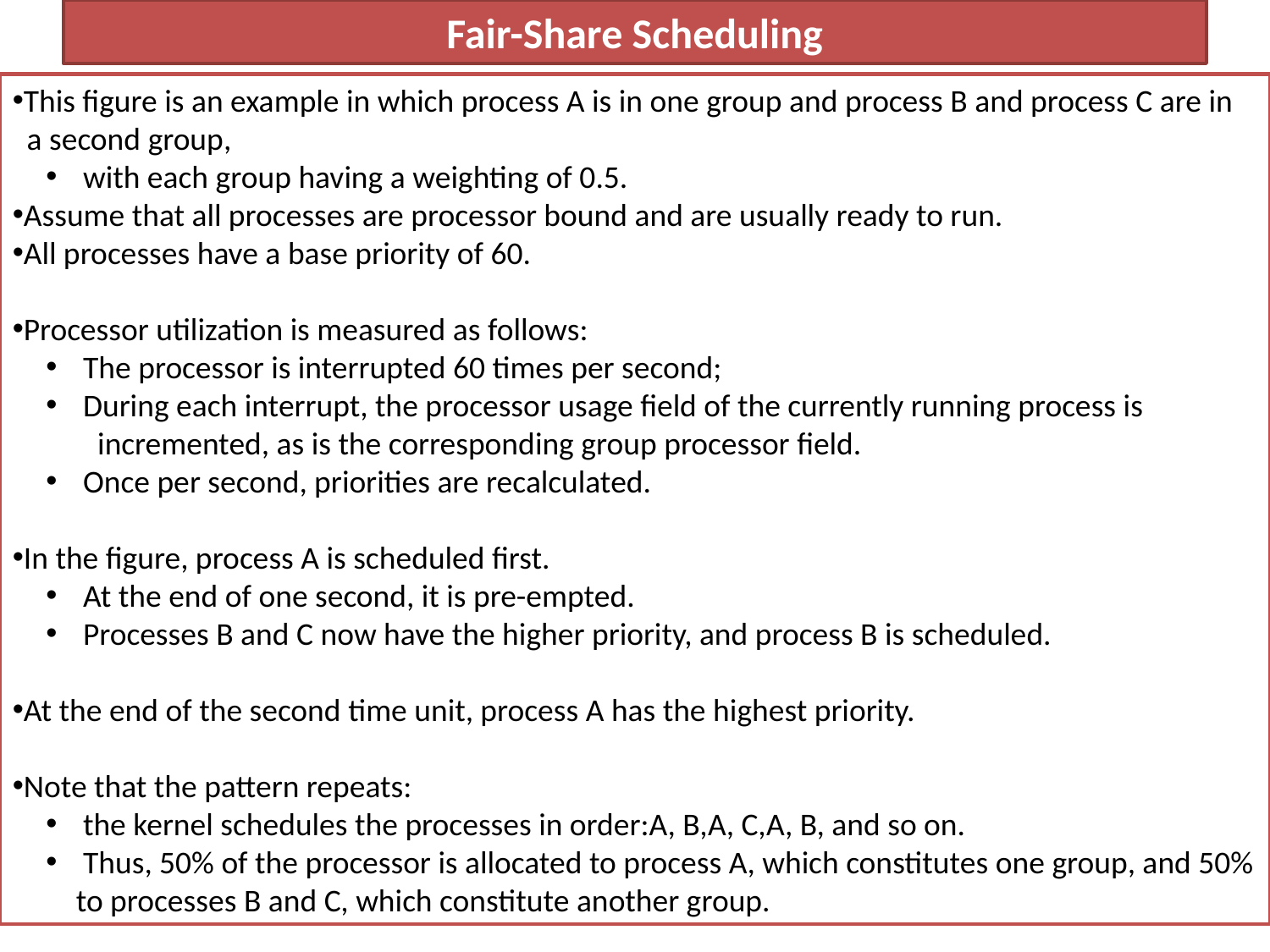

Fair-Share Scheduling
This figure is an example in which process A is in one group and process B and process C are in
  a second group,
 with each group having a weighting of 0.5.
Assume that all processes are processor bound and are usually ready to run.
All processes have a base priority of 60.

Processor utilization is measured as follows:
 The processor is interrupted 60 times per second;
 During each interrupt, the processor usage field of the currently running process is
   incremented, as is the corresponding group processor field.
 Once per second, priorities are recalculated.

In the figure, process A is scheduled first.
 At the end of one second, it is pre-empted.
 Processes B and C now have the higher priority, and process B is scheduled.

At the end of the second time unit, process A has the highest priority.

Note that the pattern repeats:
 the kernel schedules the processes in order:A, B,A, C,A, B, and so on.
 Thus, 50% of the processor is allocated to process A, which constitutes one group, and 50% to processes B and C, which constitute another group.
55